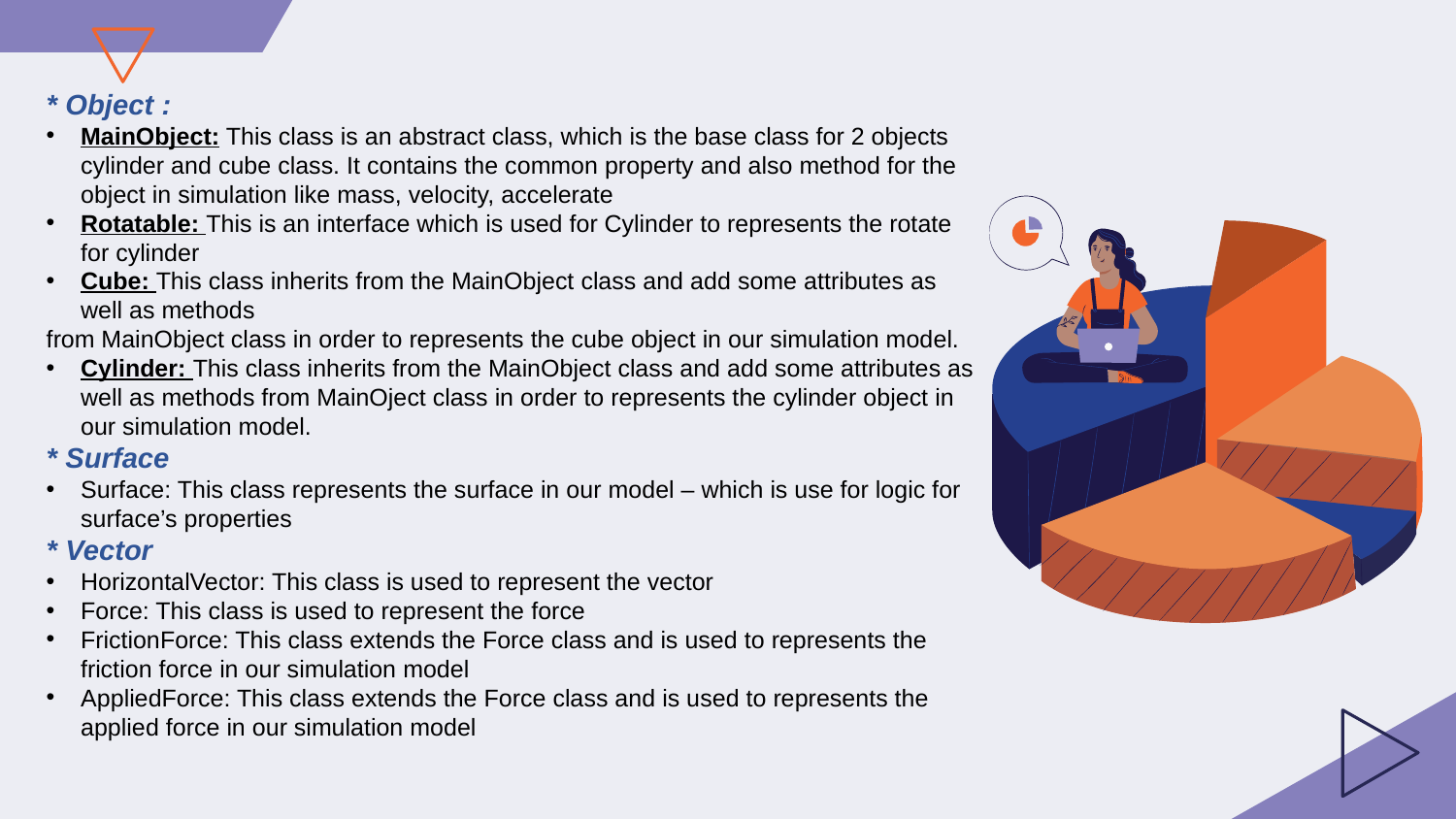

* Object :
MainObject: This class is an abstract class, which is the base class for 2 objects cylinder and cube class. It contains the common property and also method for the object in simulation like mass, velocity, accelerate
Rotatable: This is an interface which is used for Cylinder to represents the rotate for cylinder
Cube: This class inherits from the MainObject class and add some attributes as well as methods
from MainObject class in order to represents the cube object in our simulation model.
Cylinder: This class inherits from the MainObject class and add some attributes as well as methods from MainOject class in order to represents the cylinder object in our simulation model.
* Surface
Surface: This class represents the surface in our model – which is use for logic for surface’s properties
* Vector
HorizontalVector: This class is used to represent the vector
Force: This class is used to represent the force
FrictionForce: This class extends the Force class and is used to represents the friction force in our simulation model
AppliedForce: This class extends the Force class and is used to represents the applied force in our simulation model